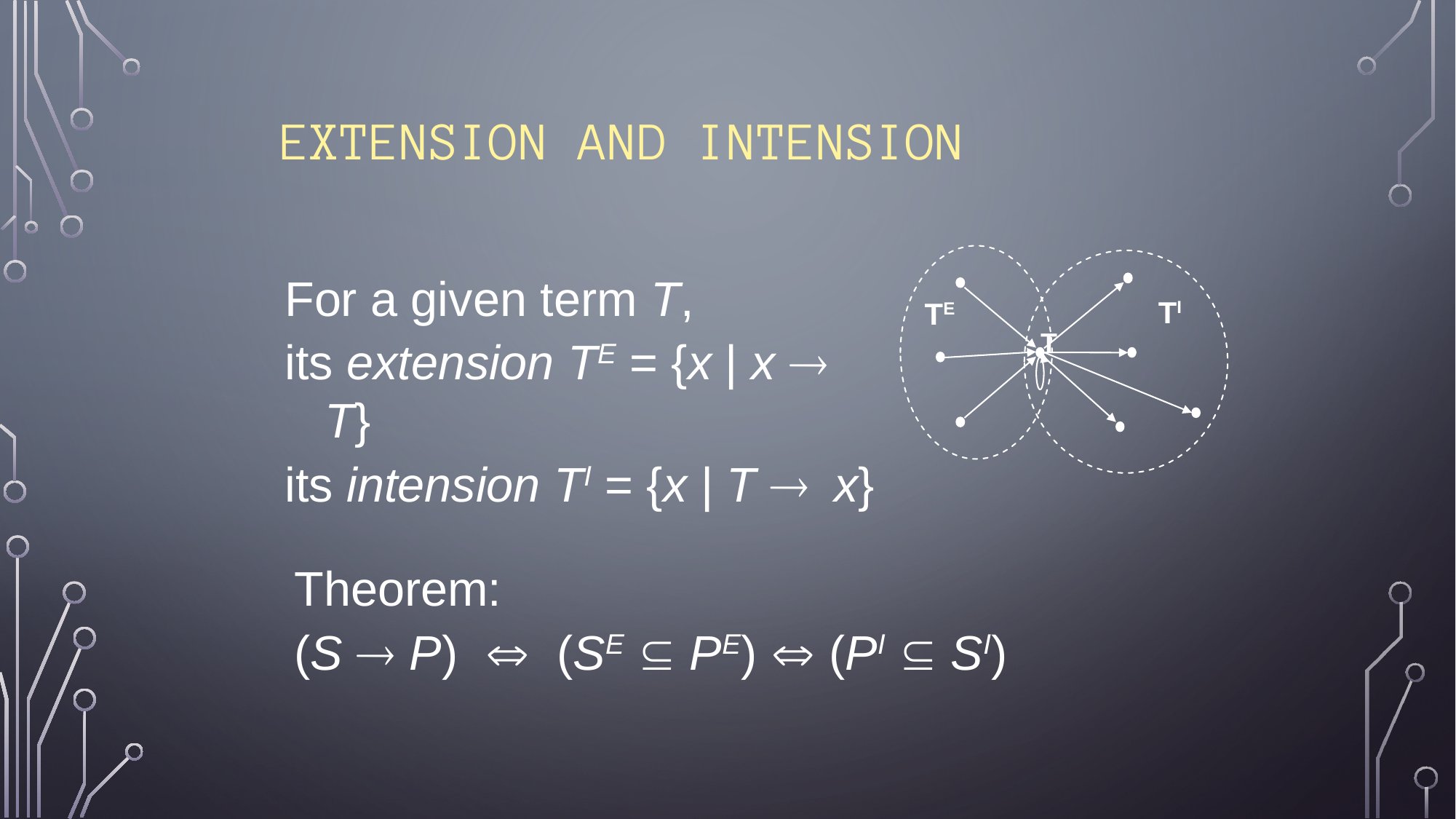

# Extension and Intension

TI
TE
T

For a given term T,
its extension TE = {x | x → T}
its intension TI = {x | T → x}
Theorem:
(S → P)  ⇔  (SE ⊆ PE) ⇔ (PI ⊆ SI)